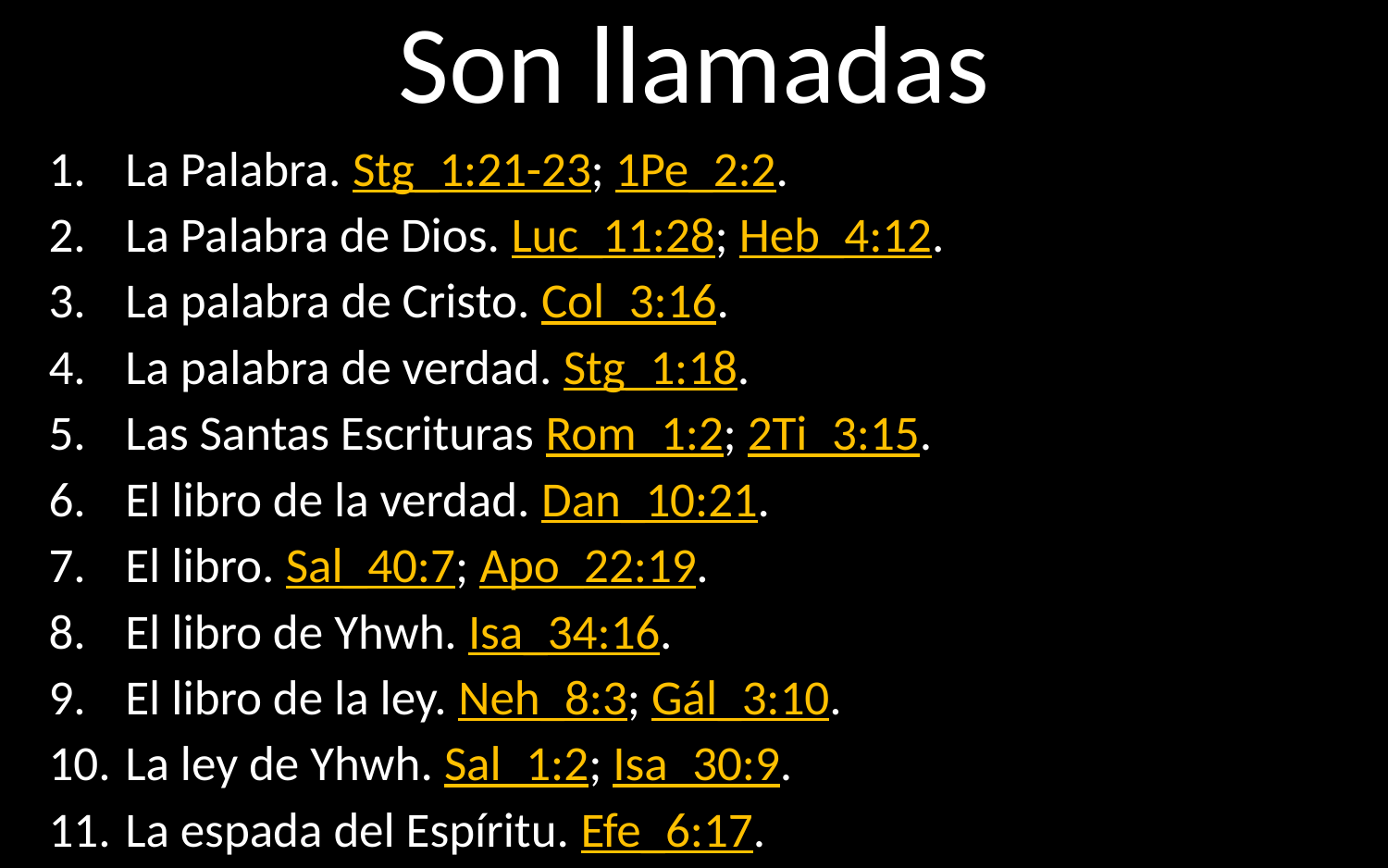

# Son llamadas
La Palabra. Stg_1:21-23; 1Pe_2:2.
La Palabra de Dios. Luc_11:28; Heb_4:12.
La palabra de Cristo. Col_3:16.
La palabra de verdad. Stg_1:18.
Las Santas Escrituras Rom_1:2; 2Ti_3:15.
El libro de la verdad. Dan_10:21.
El libro. Sal_40:7; Apo_22:19.
El libro de Yhwh. Isa_34:16.
El libro de la ley. Neh_8:3; Gál_3:10.
La ley de Yhwh. Sal_1:2; Isa_30:9.
La espada del Espíritu. Efe_6:17.